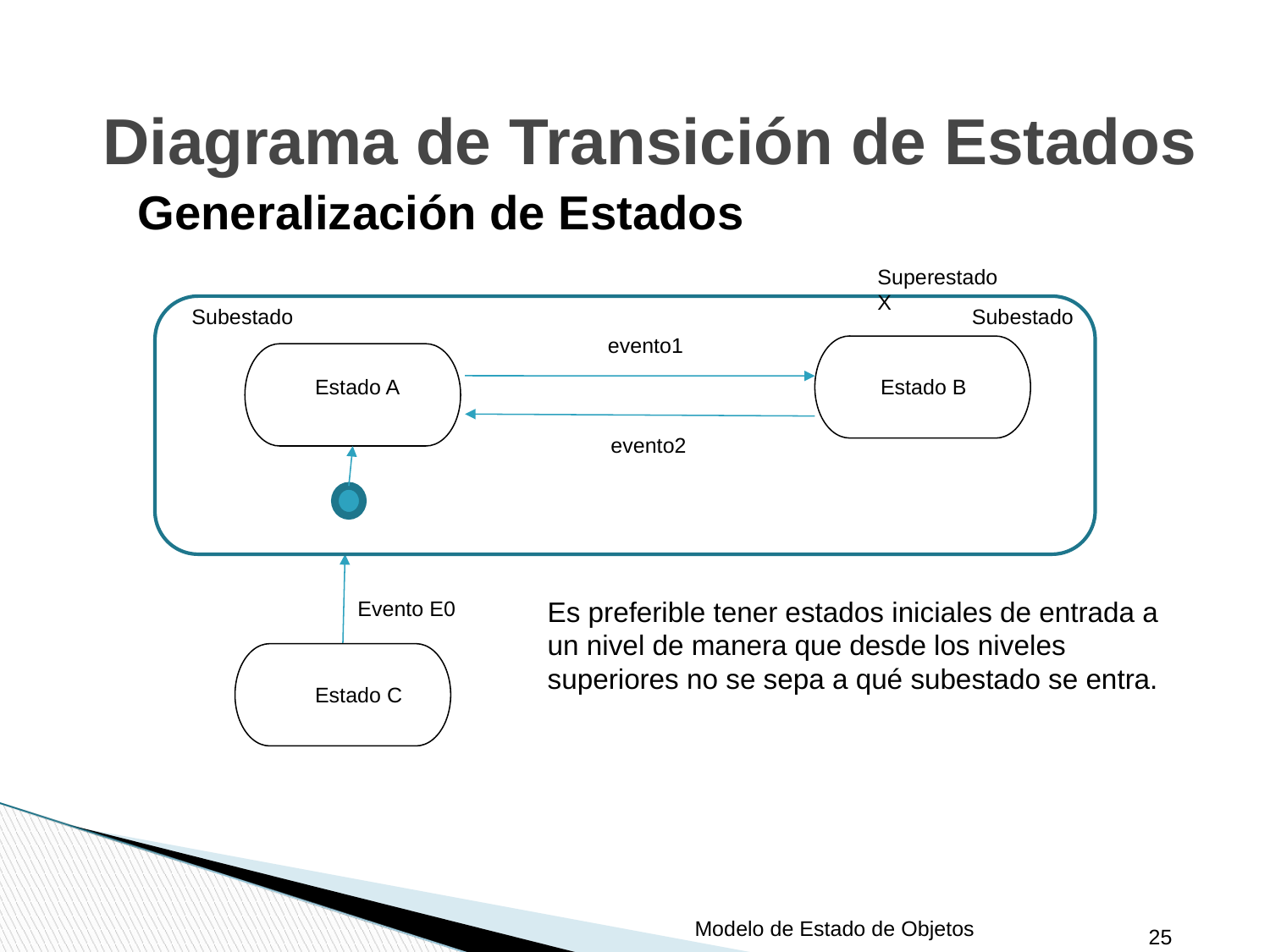

Diagrama de Transición de Estados
Generalización de Estados
Superestado X

Subestado
Subestado
evento1

Estado A
Estado B
evento2

Es preferible tener estados iniciales de entrada a un nivel de manera que desde los niveles superiores no se sepa a qué subestado se entra.
Evento E0

Estado C
Modelo de Estado de Objetos
25